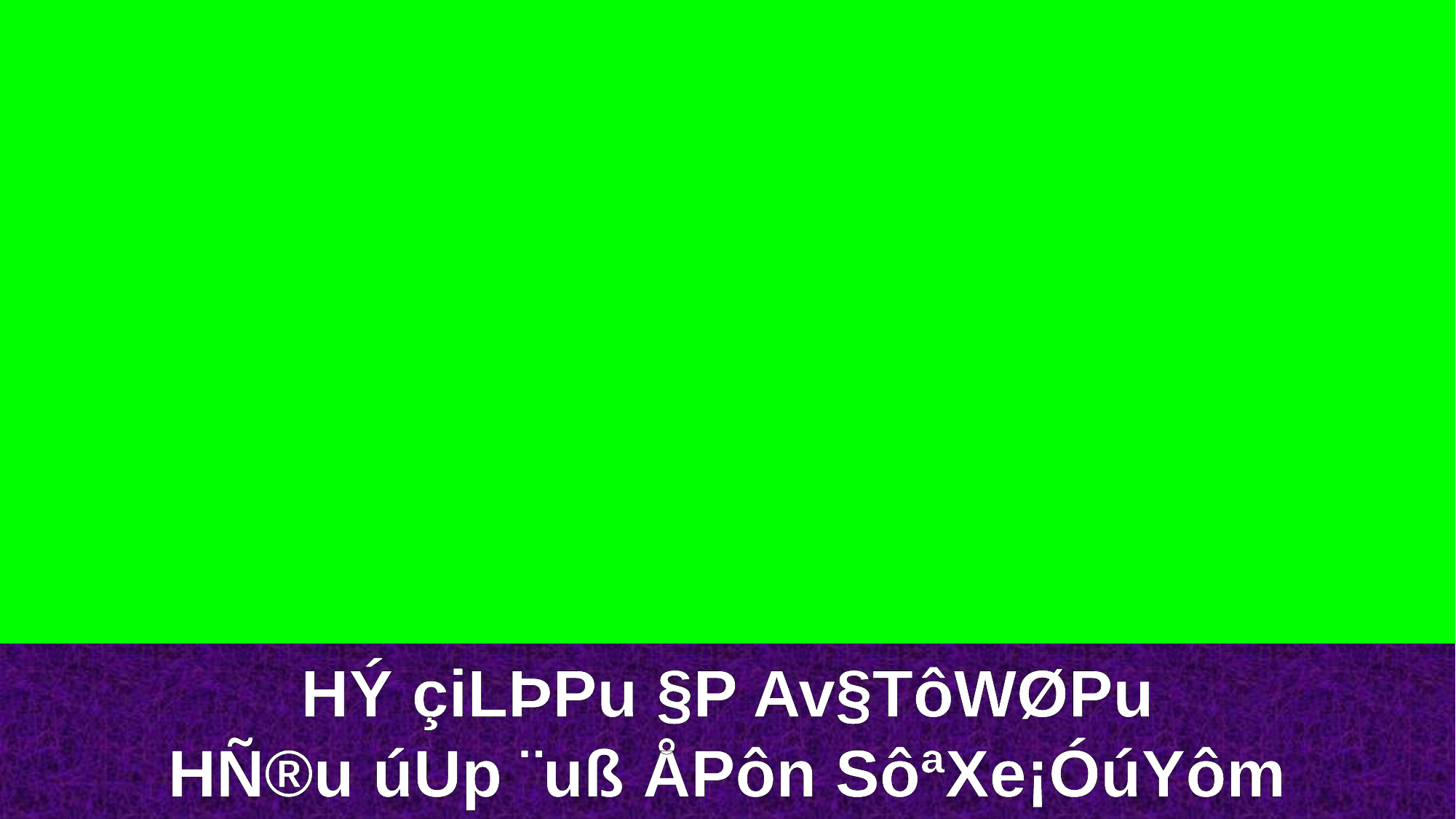

HÝ çiLÞPu §P Av§TôWØPu
HÑ®u úUp ¨uß ÅPôn SôªXe¡ÓúYôm